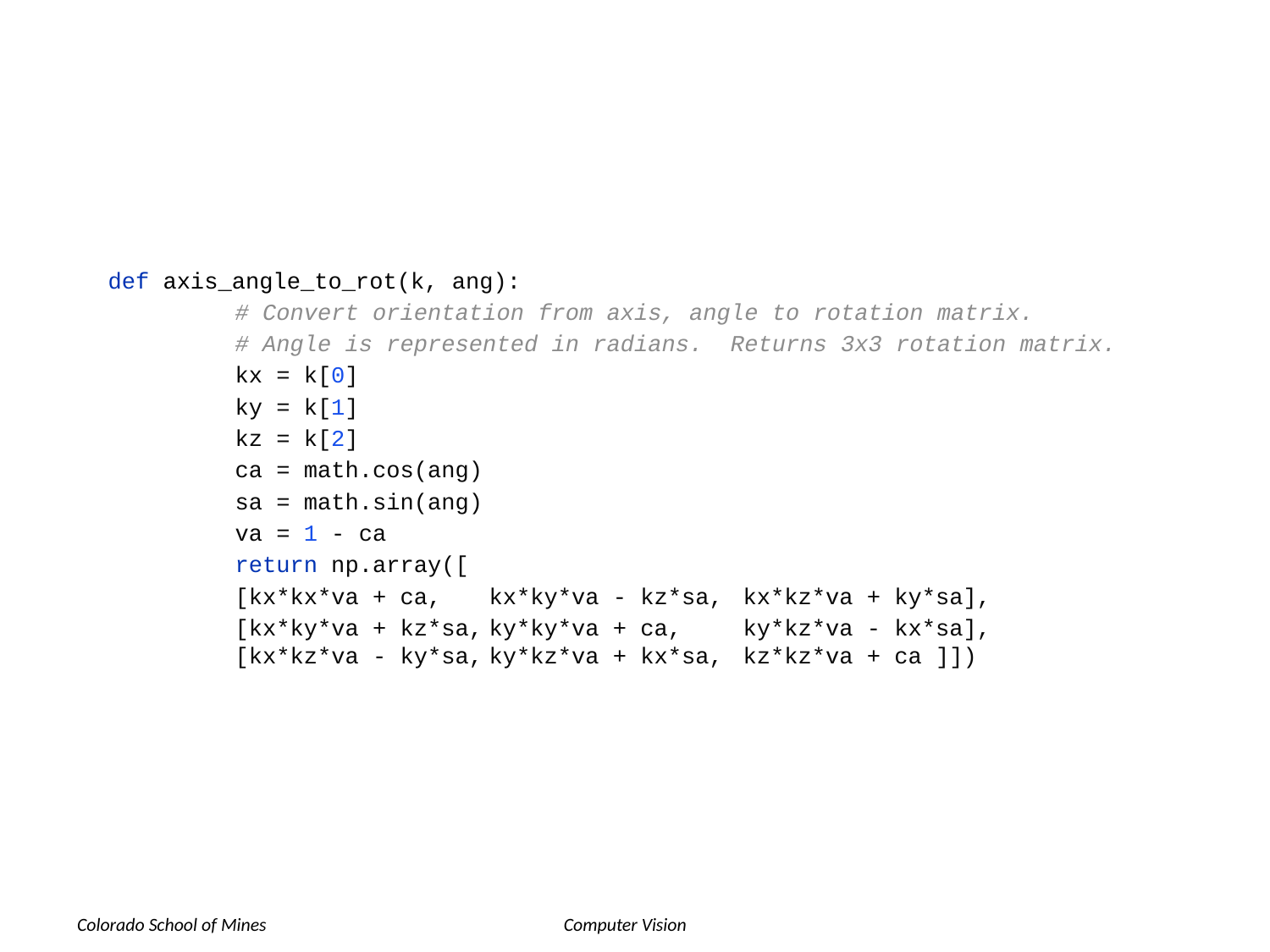

def axis_angle_to_rot(k, ang):
	# Convert orientation from axis, angle to rotation matrix.
	# Angle is represented in radians.  Returns 3x3 rotation matrix.
	kx = k[0]
	ky = k[1]
	kz = k[2]
	ca = math.cos(ang)
	sa = math.sin(ang)
	va = 1 - ca
	return np.array([
    	[kx*kx*va + ca,   	kx*ky*va - kz*sa,	kx*kz*va + ky*sa],
    	[kx*ky*va + kz*sa,	ky*ky*va + ca,   	ky*kz*va - kx*sa],
    	[kx*kz*va - ky*sa,	ky*kz*va + kx*sa,	kz*kz*va + ca ]])